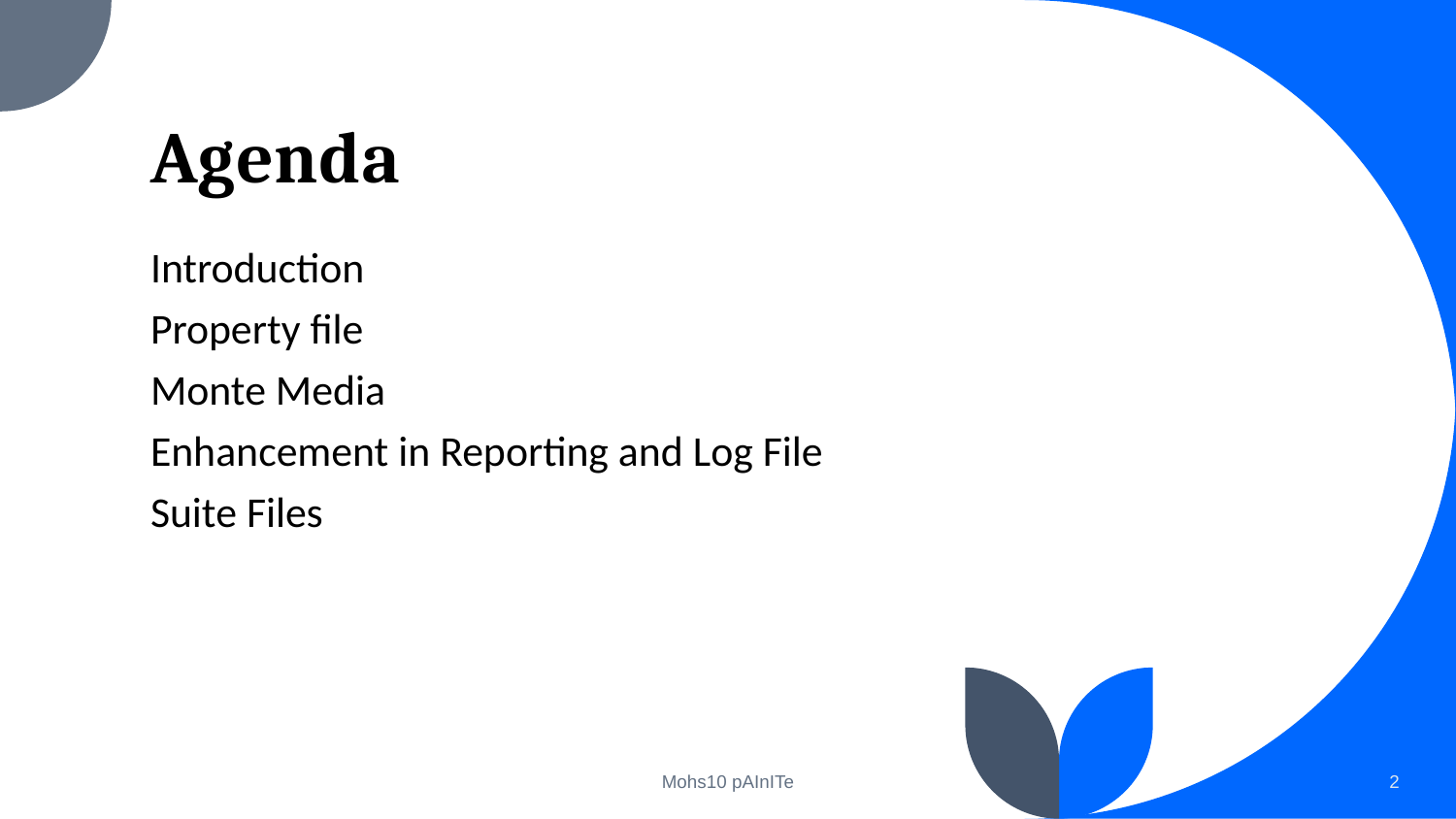

# Agenda
Introduction
Property file
Monte Media
Enhancement in Reporting and Log File
Suite Files

Mohs10 pAInITe
2